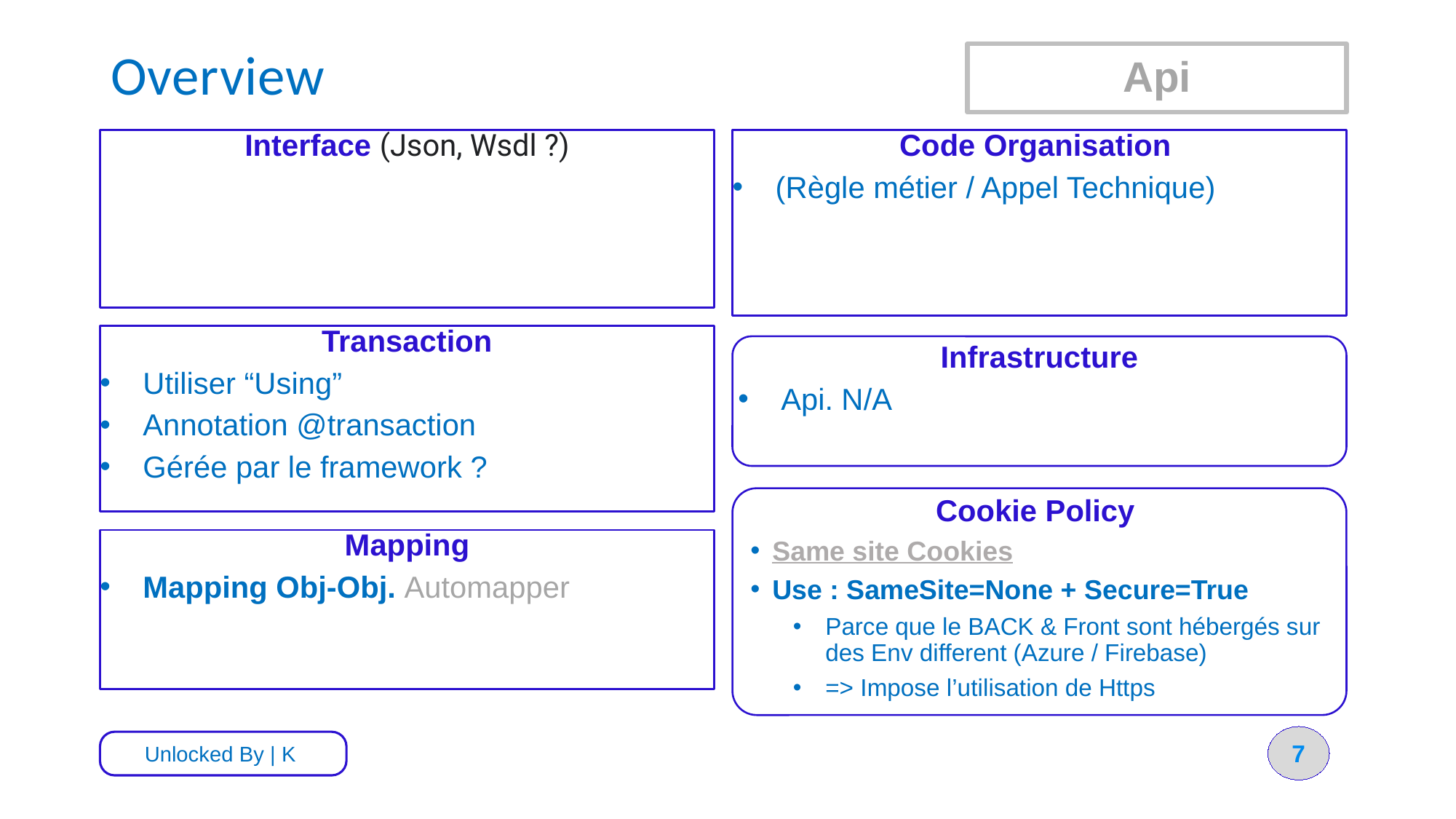

# Overview
Api
Interface (Json, Wsdl ?)

Code Organisation
(Règle métier / Appel Technique)
Transaction
Utiliser “Using”
Annotation @transaction
Gérée par le framework ?

Infrastructure
Api. N/A

Cookie Policy
Same site Cookies
Use : SameSite=None + Secure=True
Parce que le BACK & Front sont hébergés sur des Env different (Azure / Firebase)
=> Impose l’utilisation de Https
Mapping
Mapping Obj-Obj. Automapper

7
Unlocked By | K